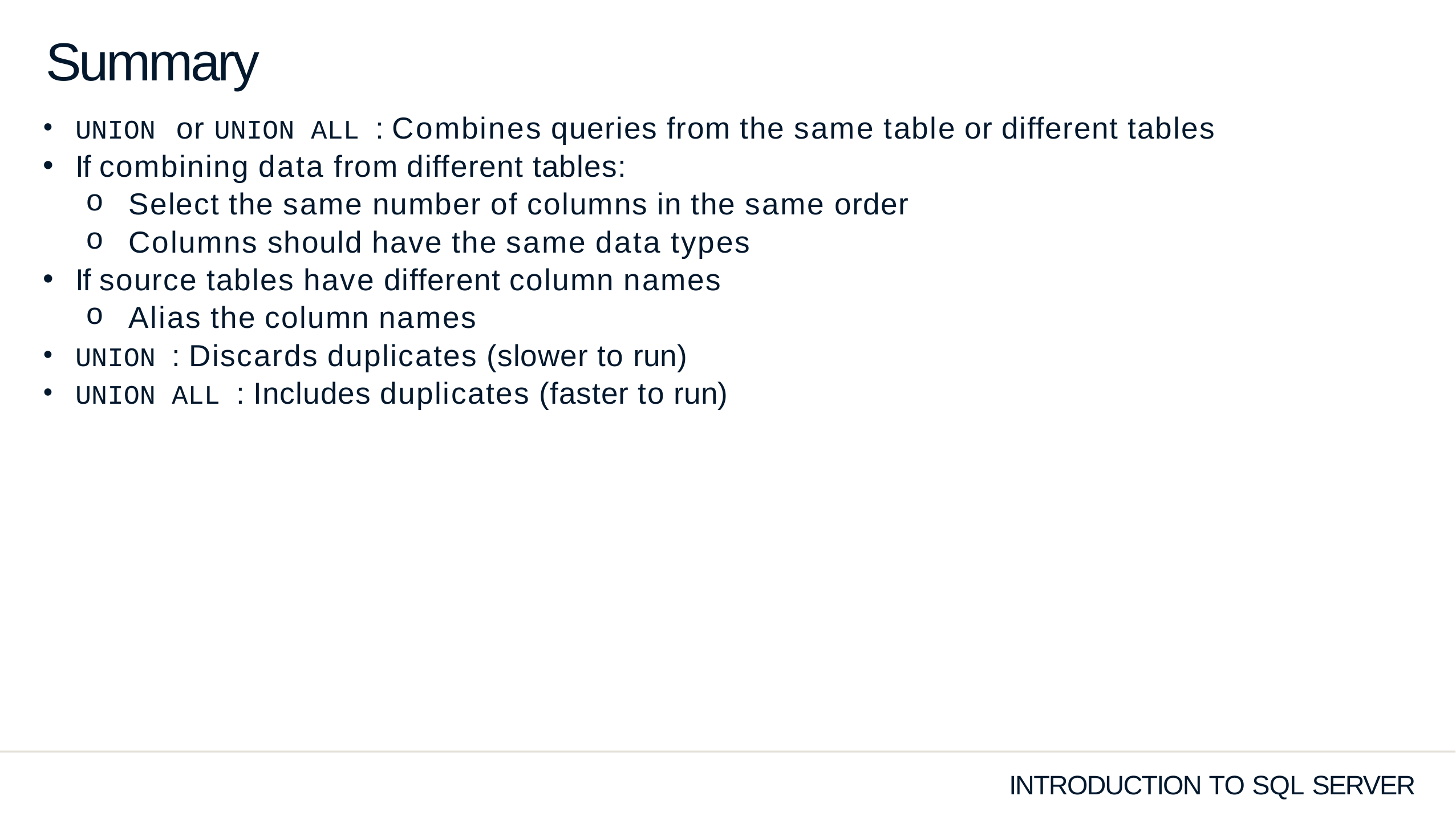

# Summary
UNION or UNION ALL : Combines queries from the same table or different tables
If combining data from different tables:
Select the same number of columns in the same order
Columns should have the same data types
If source tables have different column names
Alias the column names
UNION : Discards duplicates (slower to run)
UNION ALL : Includes duplicates (faster to run)
INTRODUCTION TO SQL SERVER